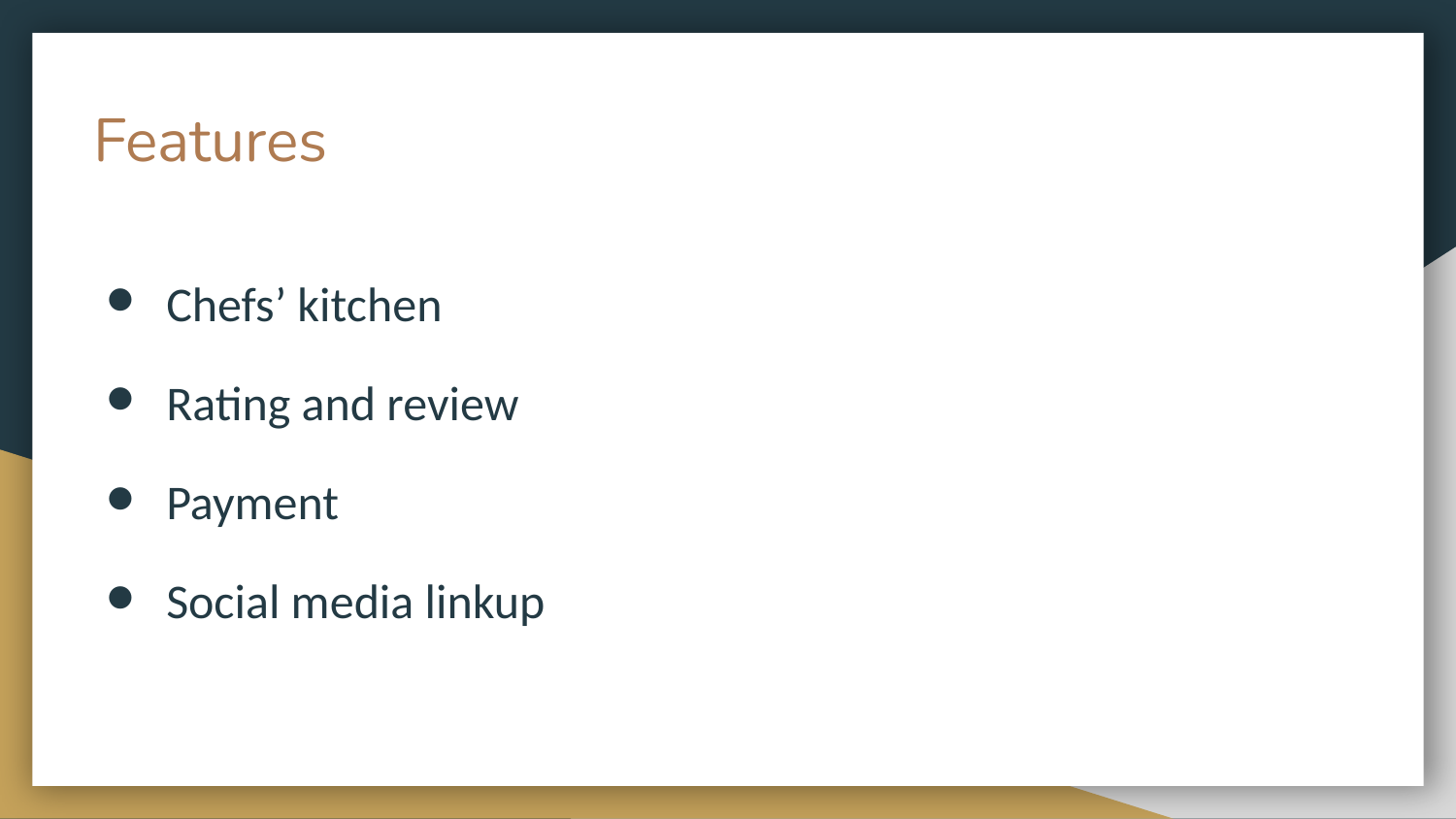

# Features
Chefs’ kitchen
Rating and review
Payment
Social media linkup